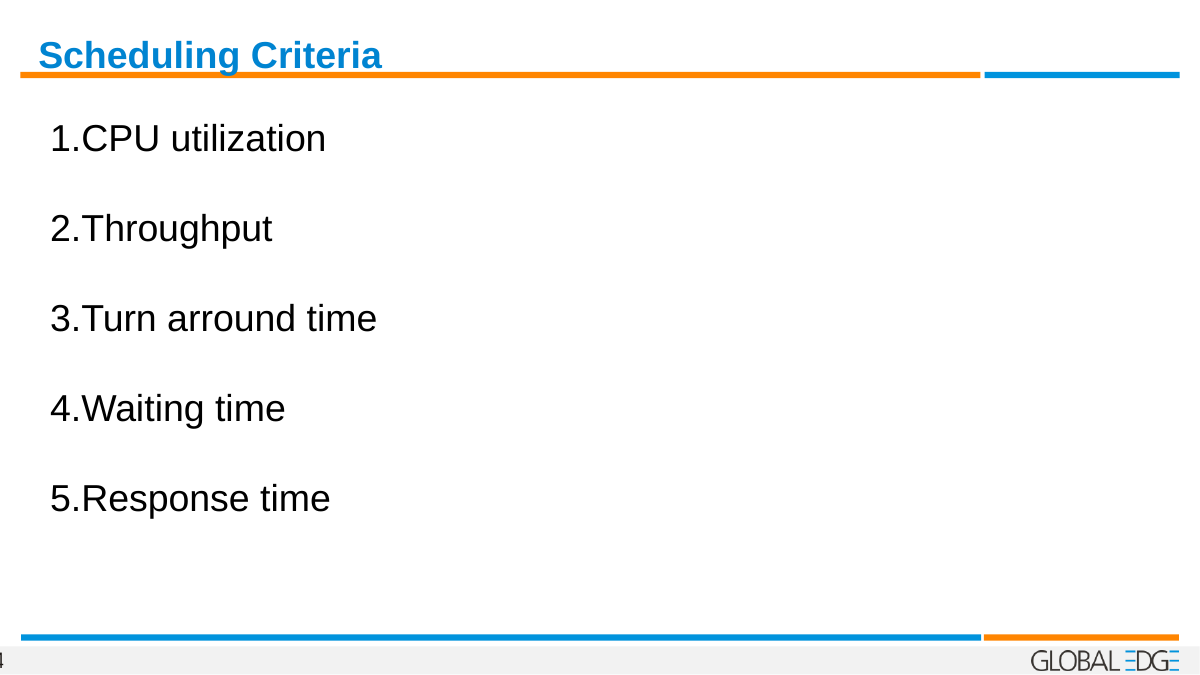

Scheduling Criteria
1.CPU utilization

2.Throughput

3.Turn arround time

4.Waiting time

5.Response time